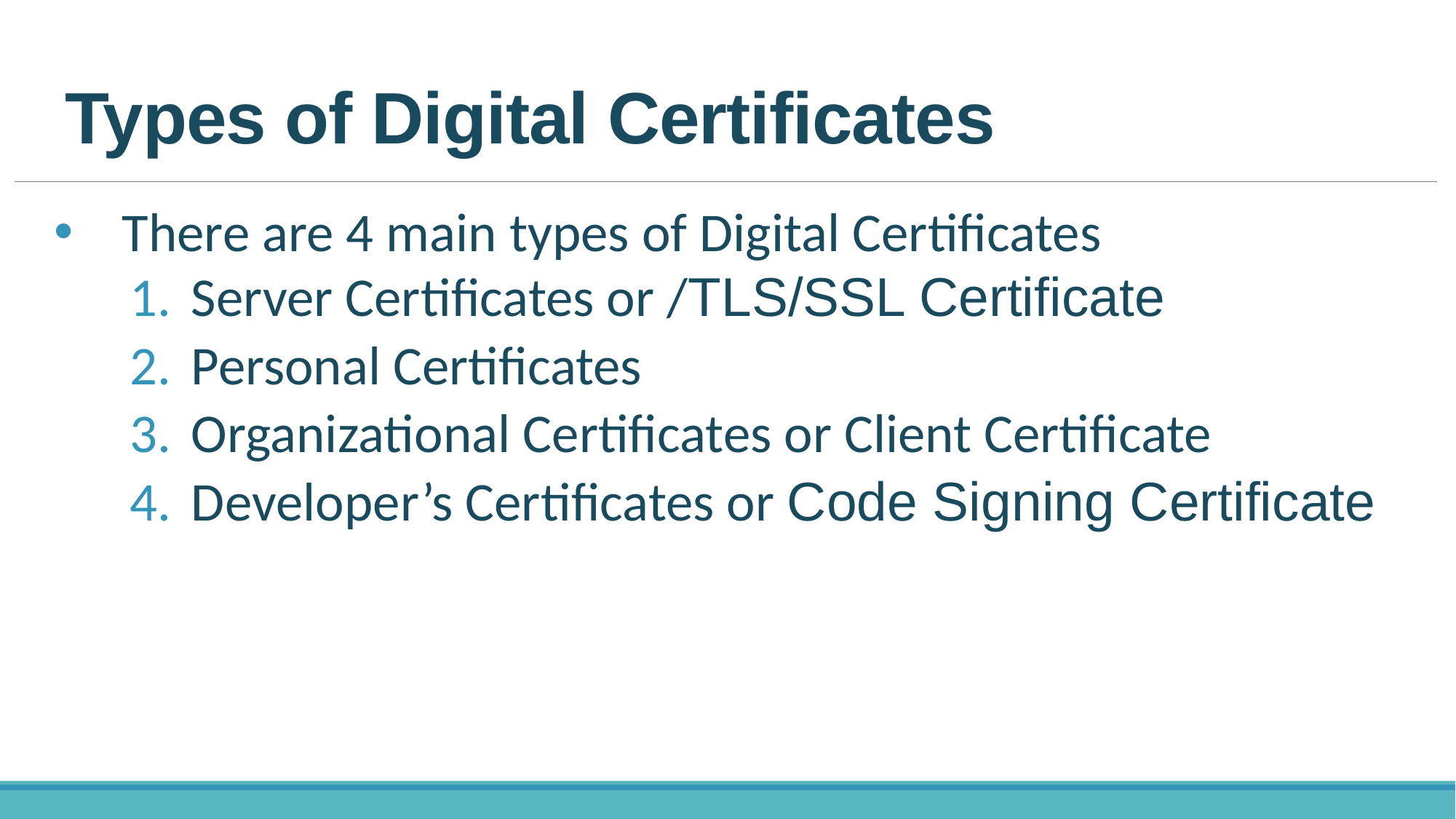

# Types of Digital Certificates
There are 4 main types of Digital Certificates
Server Certificates or /TLS/SSL Certificate
Personal Certificates
Organizational Certificates or Client Certificate
Developer’s Certificates or Code Signing Certificate